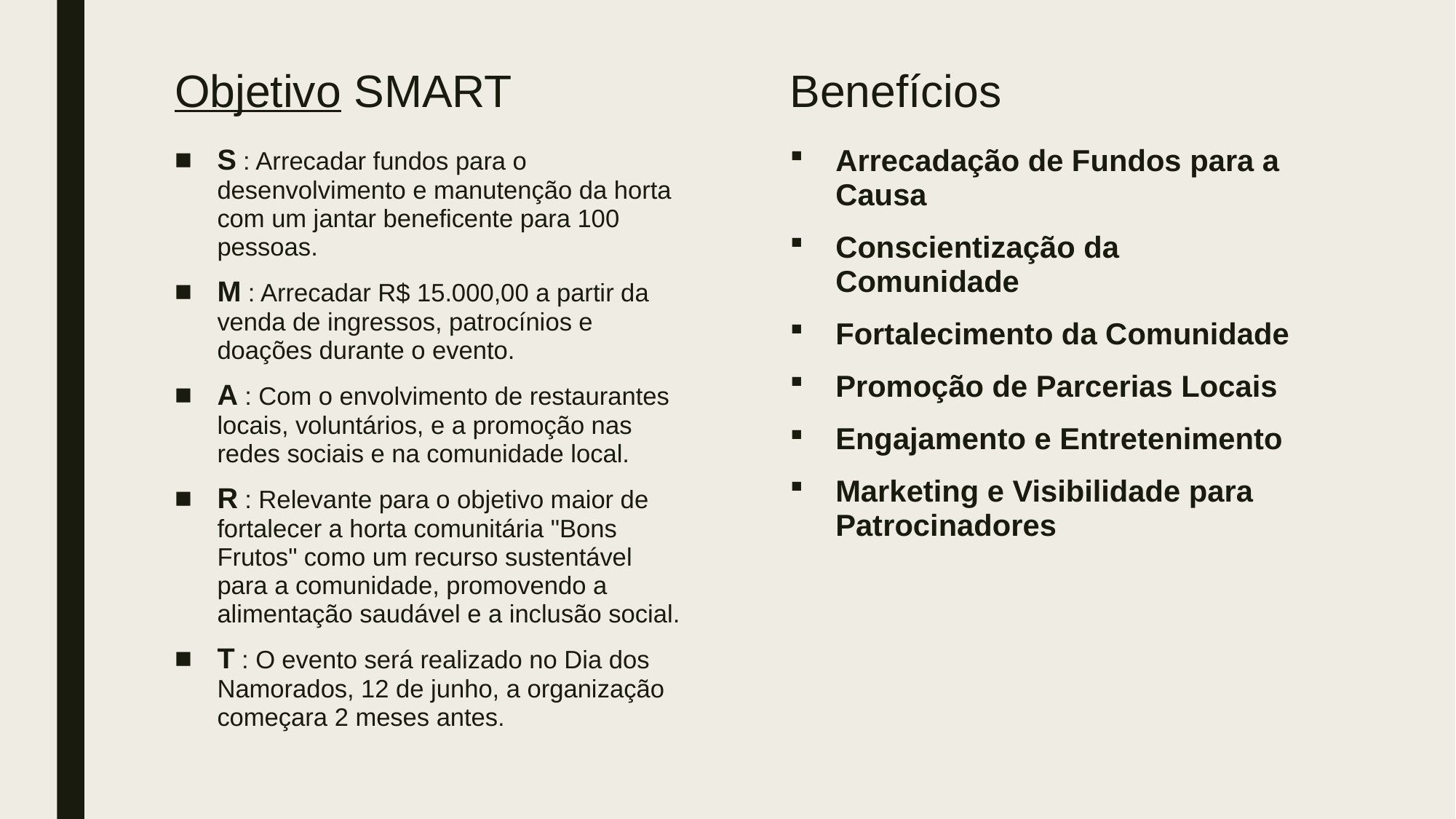

Objetivo SMART
Benefícios
S : Arrecadar fundos para o desenvolvimento e manutenção da horta com um jantar beneficente para 100 pessoas.
M : Arrecadar R$ 15.000,00 a partir da venda de ingressos, patrocínios e doações durante o evento.
A : Com o envolvimento de restaurantes locais, voluntários, e a promoção nas redes sociais e na comunidade local.
R : Relevante para o objetivo maior de fortalecer a horta comunitária "Bons Frutos" como um recurso sustentável para a comunidade, promovendo a alimentação saudável e a inclusão social.
T : O evento será realizado no Dia dos Namorados, 12 de junho, a organização começara 2 meses antes.
Arrecadação de Fundos para a Causa
Conscientização da Comunidade
Fortalecimento da Comunidade
Promoção de Parcerias Locais
Engajamento e Entretenimento
Marketing e Visibilidade para Patrocinadores